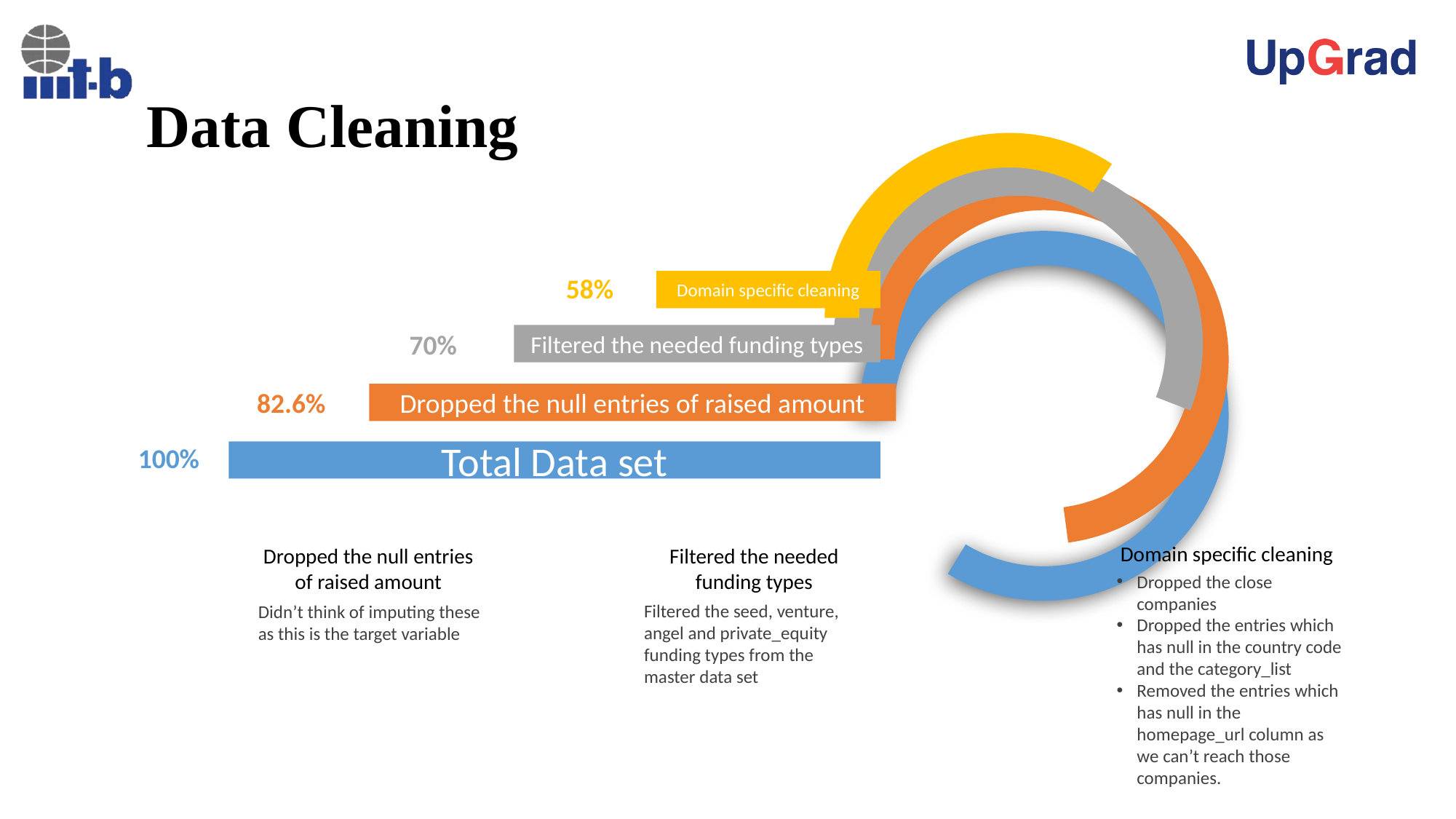

# Data Cleaning

58%
Domain specific cleaning
Filtered the needed funding types
70%
Dropped the null entries of raised amount
82.6%
Total Data set
100%
Domain specific cleaning
Dropped the close companies
Dropped the entries which has null in the country code and the category_list
Removed the entries which has null in the homepage_url column as we can’t reach those companies.

Dropped the null entries of raised amount
Didn’t think of imputing these as this is the target variable
Filtered the needed funding types
Filtered the seed, venture, angel and private_equity funding types from the master data set